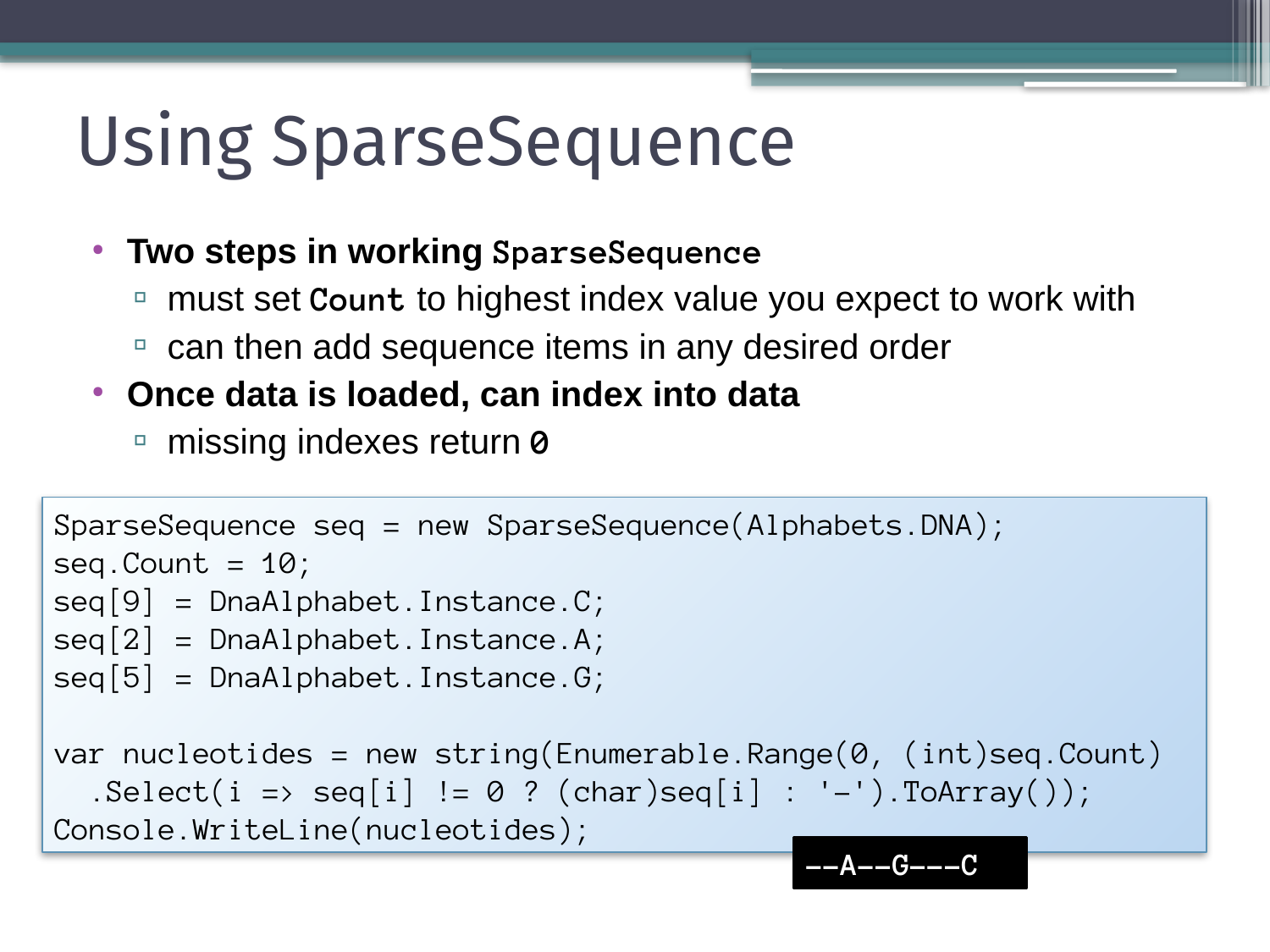

# Using SparseSequence
Two steps in working SparseSequence
must set Count to highest index value you expect to work with
can then add sequence items in any desired order
Once data is loaded, can index into data
missing indexes return 0
SparseSequence seq = new SparseSequence(Alphabets.DNA);
seq.Count = 10;
seq[9] = DnaAlphabet.Instance.C;
seq[2] = DnaAlphabet.Instance.A;
seq[5] = DnaAlphabet.Instance.G;

var nucleotides = new string(Enumerable.Range(0, (int)seq.Count)
  .Select(i => seq[i] != 0 ? (char)seq[i] : '-').ToArray());
Console.WriteLine(nucleotides);
--A--G---C